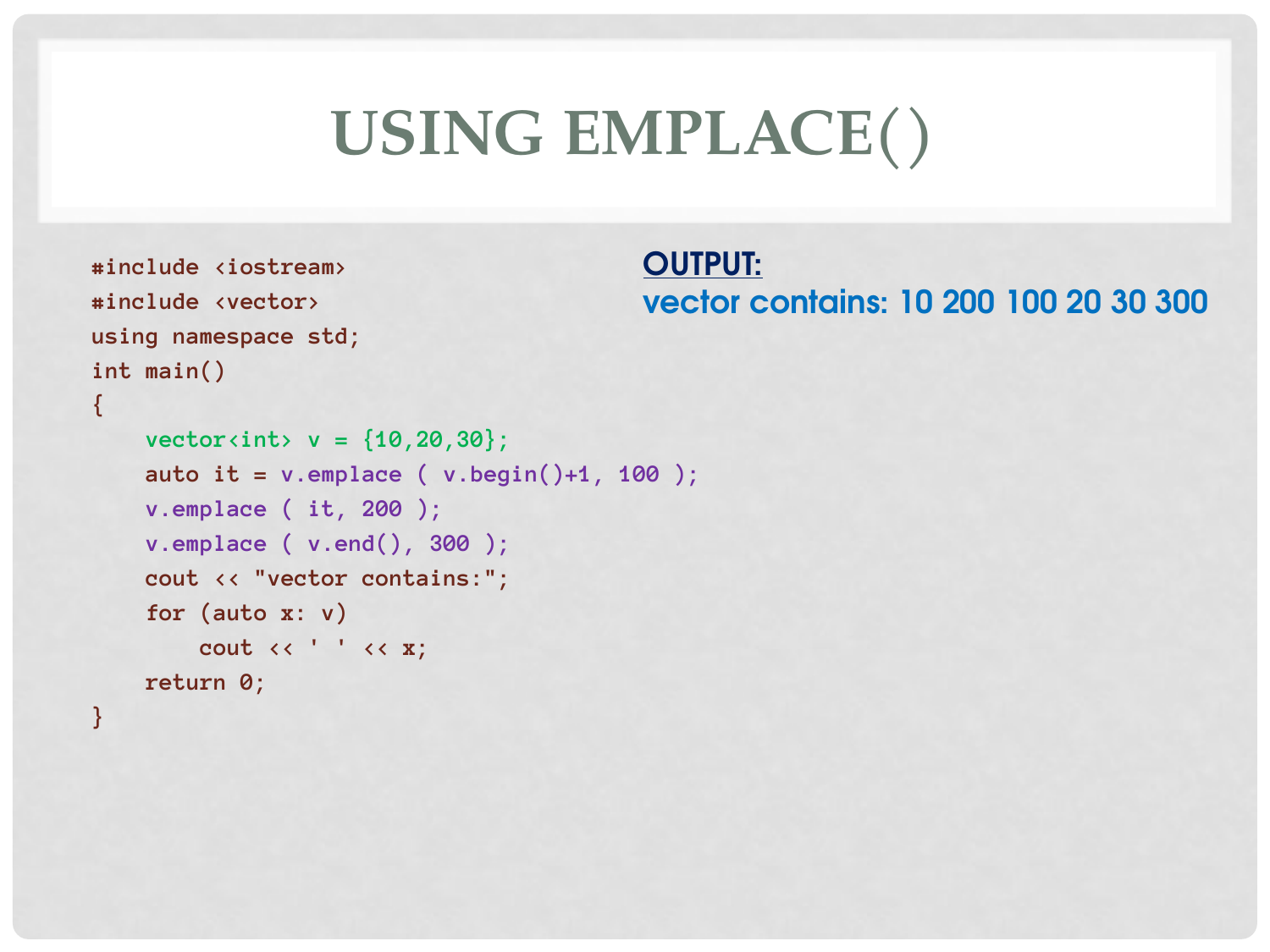

# Using emplace()
OUTPUT:
vector contains: 10 200 100 20 30 300

#include <iostream>
#include <vector>
using namespace std;
int main()
{
    vector<int> v = {10,20,30};
    auto it = v.emplace ( v.begin()+1, 100 );
    v.emplace ( it, 200 );
    v.emplace ( v.end(), 300 );
    cout << "vector contains:";
    for (auto x: v)
        cout << ' ' << x;
    return 0;
}